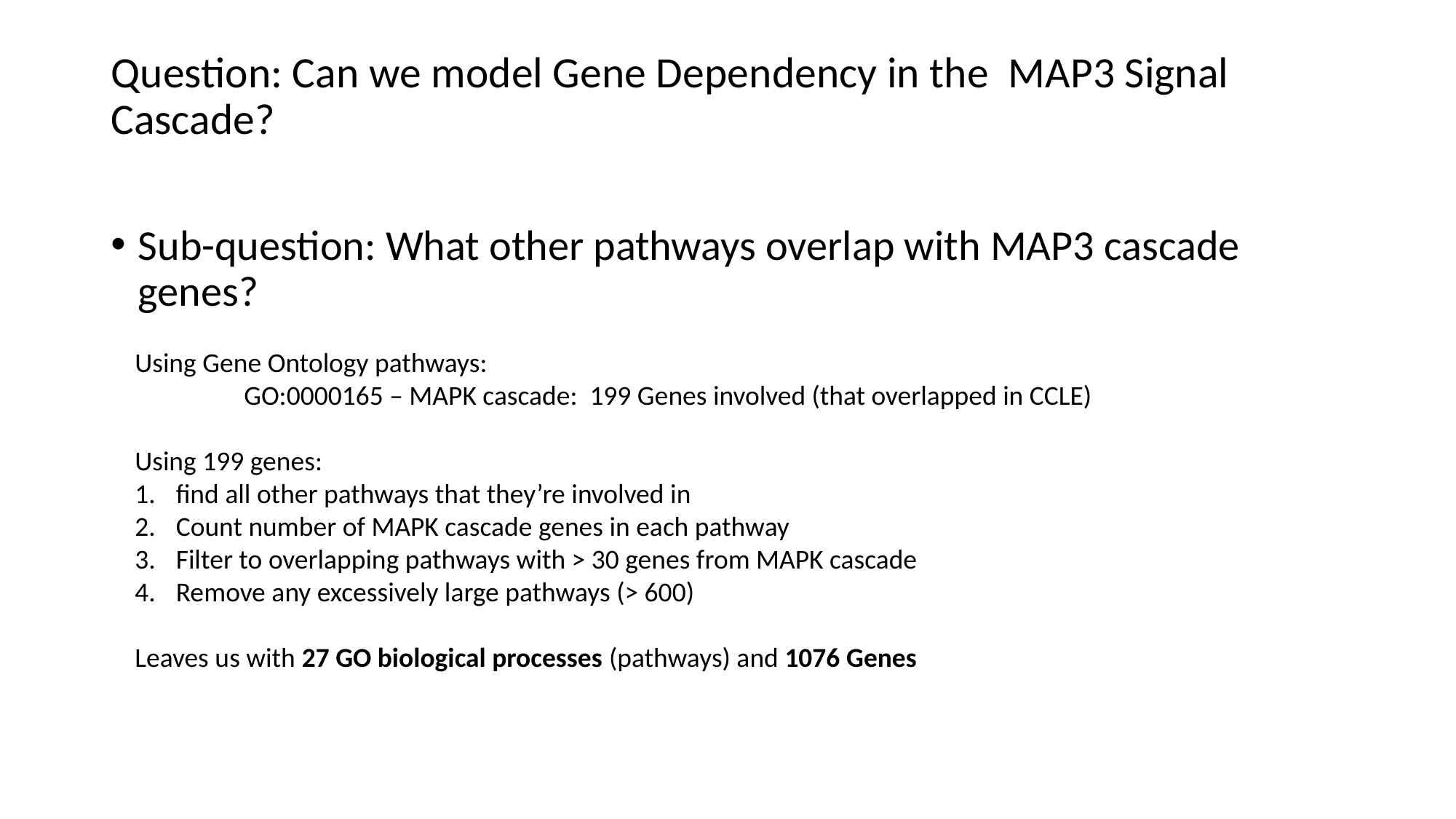

# Question: Can we model Gene Dependency in the  MAP3 Signal Cascade?
Sub-question: What other pathways overlap with MAP3 cascade genes?

Using Gene Ontology pathways:
	GO:0000165 – MAPK cascade:  199 Genes involved (that overlapped in CCLE)

Using 199 genes:
find all other pathways that they’re involved in
Count number of MAPK cascade genes in each pathway
Filter to overlapping pathways with > 30 genes from MAPK cascade
Remove any excessively large pathways (> 600)

Leaves us with 27 GO biological processes (pathways) and 1076 Genes